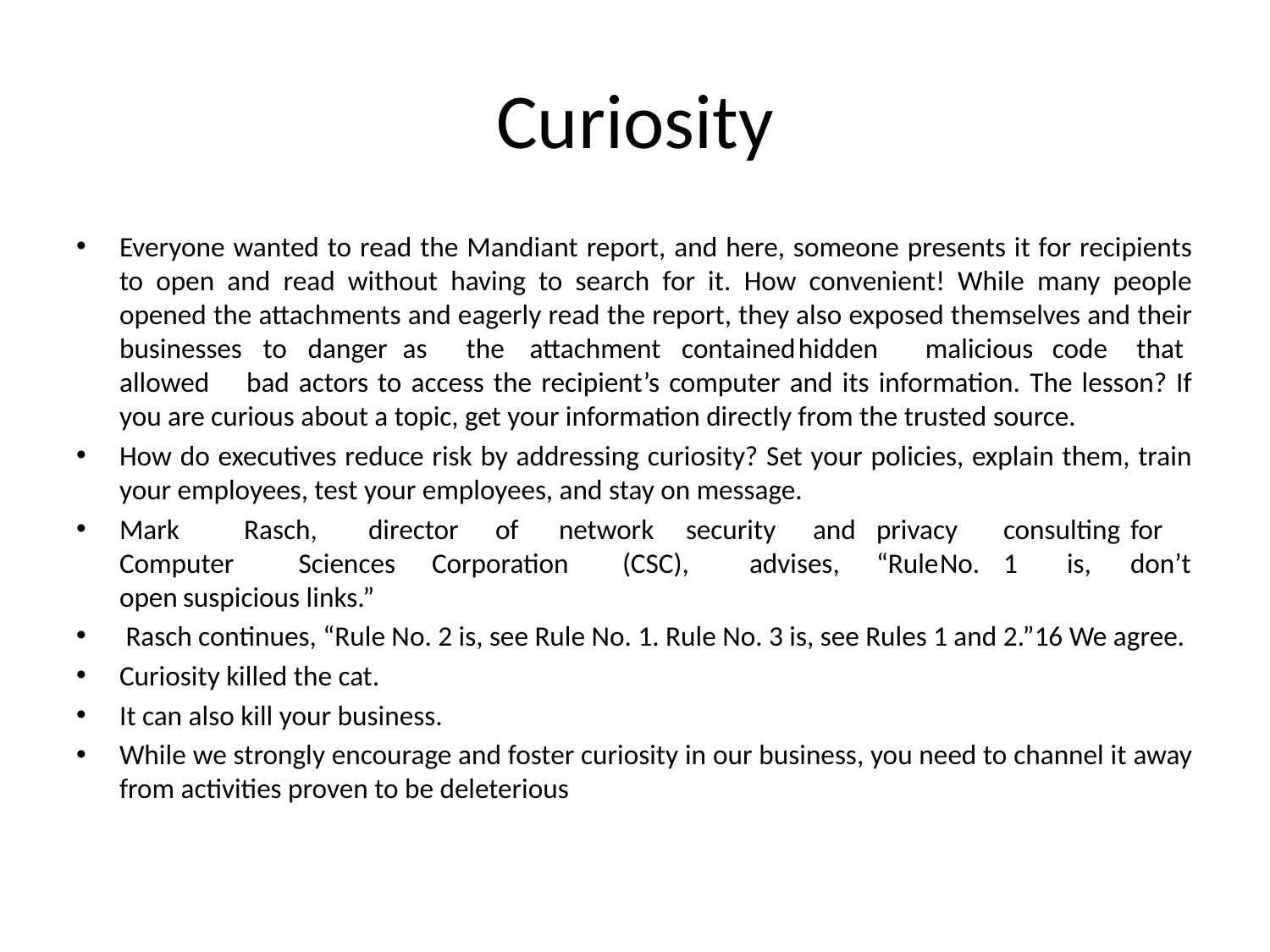

# Curiosity
Everyone wanted to read the Mandiant report, and here, someone presents it for recipients to open and read without having to search for it. How convenient! While many people opened the attachments and eagerly read the report, they also exposed themselves and their businesses to danger	as	the	attachment contained	hidden	malicious	code	 that	allowed	bad actors to access the recipient’s computer and its information. The lesson? If you are curious about a topic, get your information directly from the trusted source.
How do executives reduce risk by addressing curiosity? Set your policies, explain them, train your employees, test your employees, and stay on message.
Mark Rasch,	director	of	network	security	and	privacy	consulting	for	Computer Sciences	Corporation	(CSC),	advises,	“Rule	No.	1	is,	don’t	open	suspicious links.”
 Rasch continues, “Rule No. 2 is, see Rule No. 1. Rule No. 3 is, see Rules 1 and 2.”16 We agree.
Curiosity killed the cat.
It can also kill your business.
While we strongly encourage and foster curiosity in our business, you need to channel it away from activities proven to be deleterious